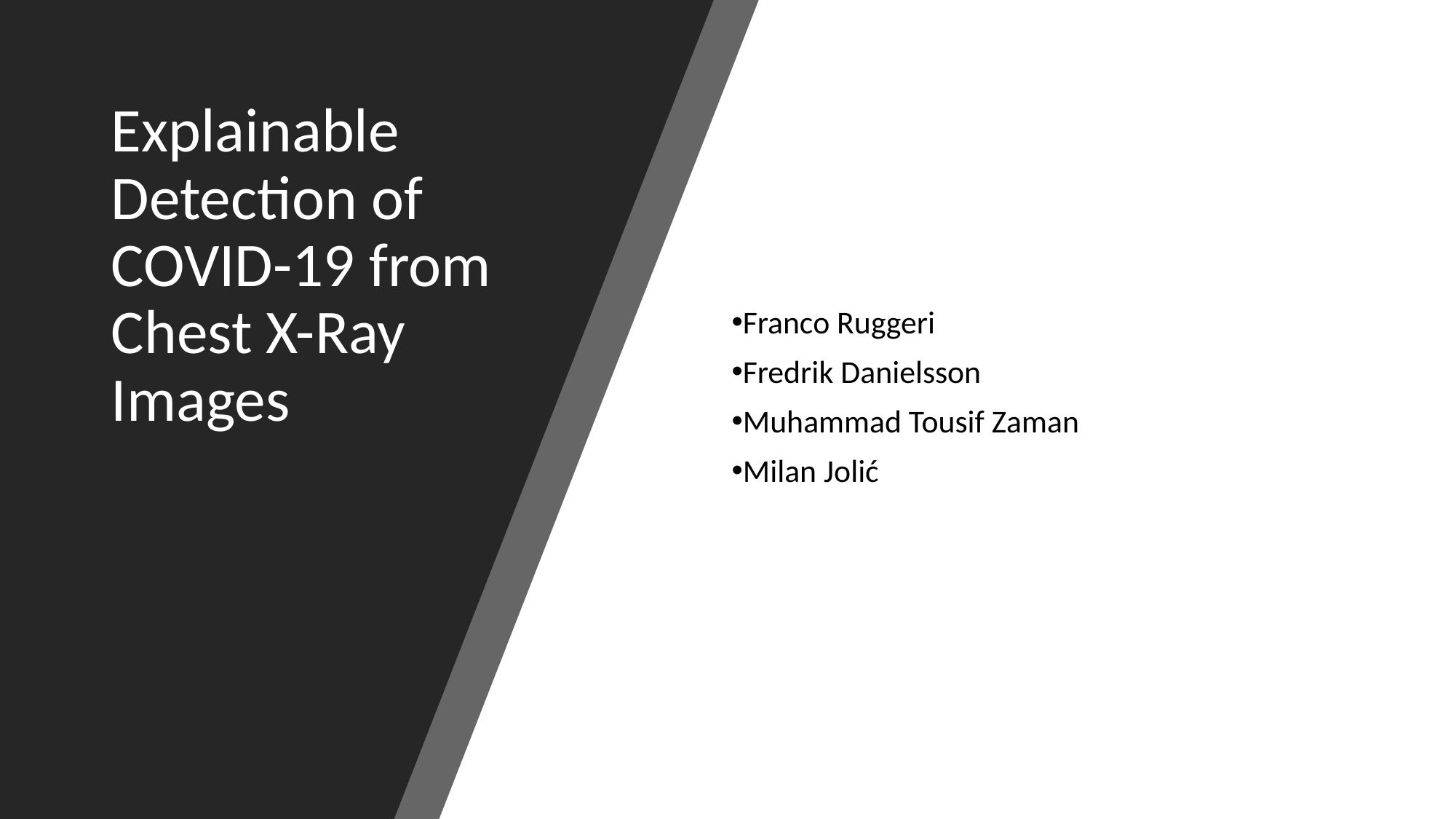

# Explainable Detection of COVID-19 from Chest X-Ray Images
Franco Ruggeri
Fredrik Danielsson
Muhammad Tousif Zaman
Milan Jolić